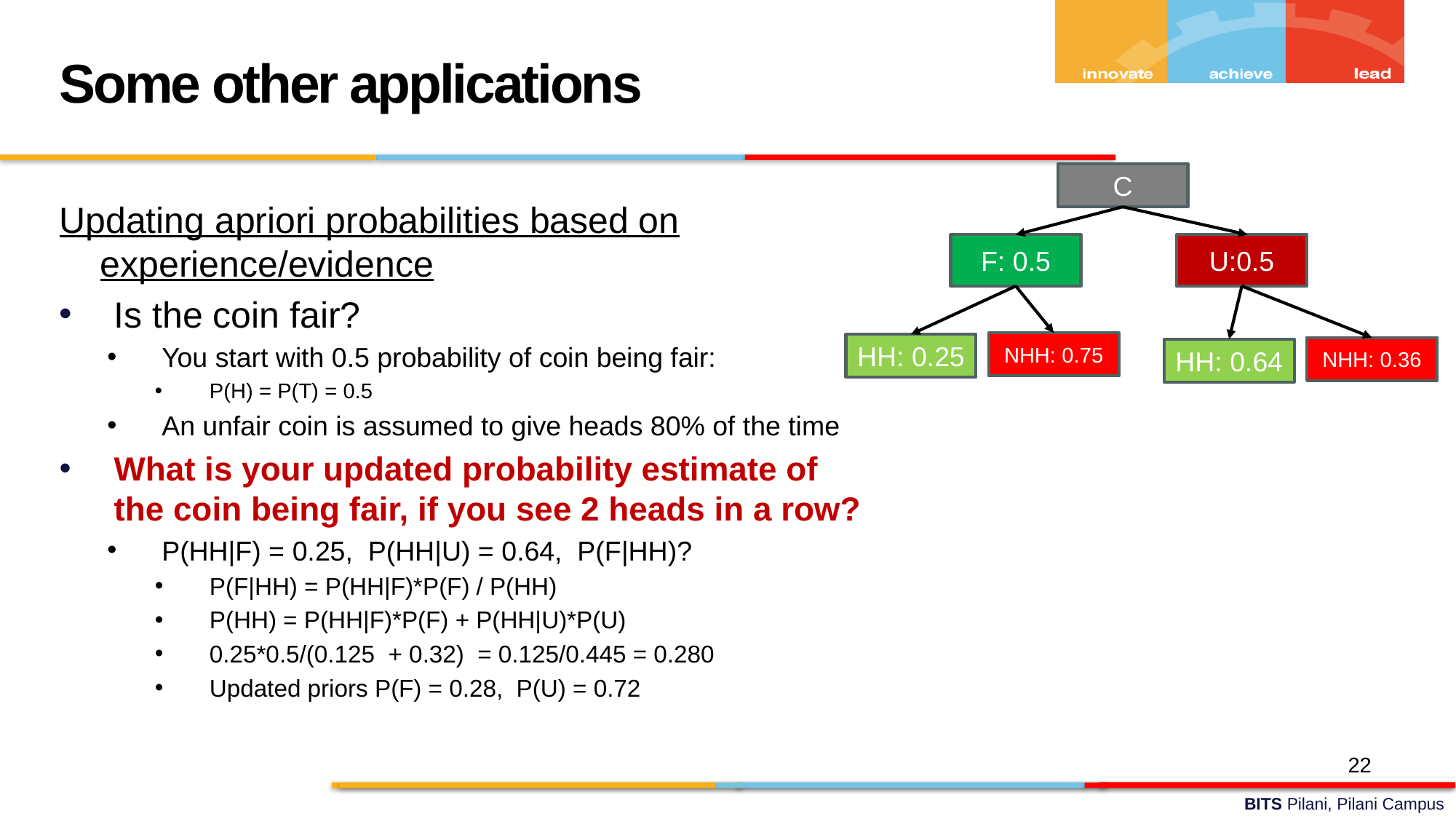

Some other applications
C
U:0.5
F: 0.5
NHH: 0.75
HH: 0.25
NHH: 0.36
HH: 0.64
Updating apriori probabilities based on experience/evidence
Is the coin fair?
You start with 0.5 probability of coin being fair:
P(H) = P(T) = 0.5
An unfair coin is assumed to give heads 80% of the time
What is your updated probability estimate of the coin being fair, if you see 2 heads in a row?
P(HH|F) = 0.25,  P(HH|U) = 0.64,  P(F|HH)?
P(F|HH) = P(HH|F)*P(F) / P(HH)
P(HH) = P(HH|F)*P(F) + P(HH|U)*P(U)
0.25*0.5/(0.125  + 0.32)  = 0.125/0.445 = 0.280
Updated priors P(F) = 0.28,  P(U) = 0.72

22